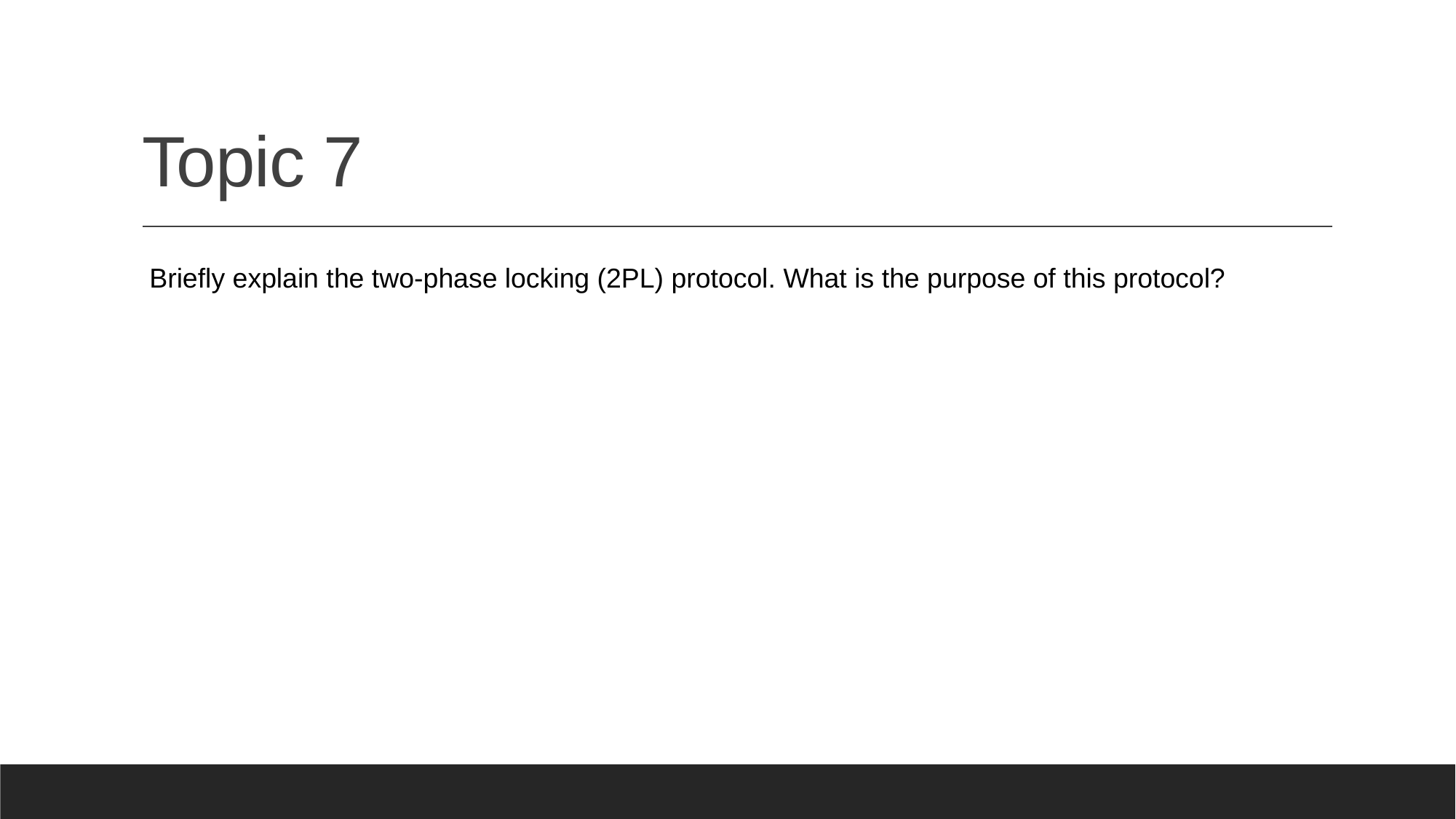

# Topic 7
 Briefly explain the two-phase locking (2PL) protocol. What is the purpose of this protocol?